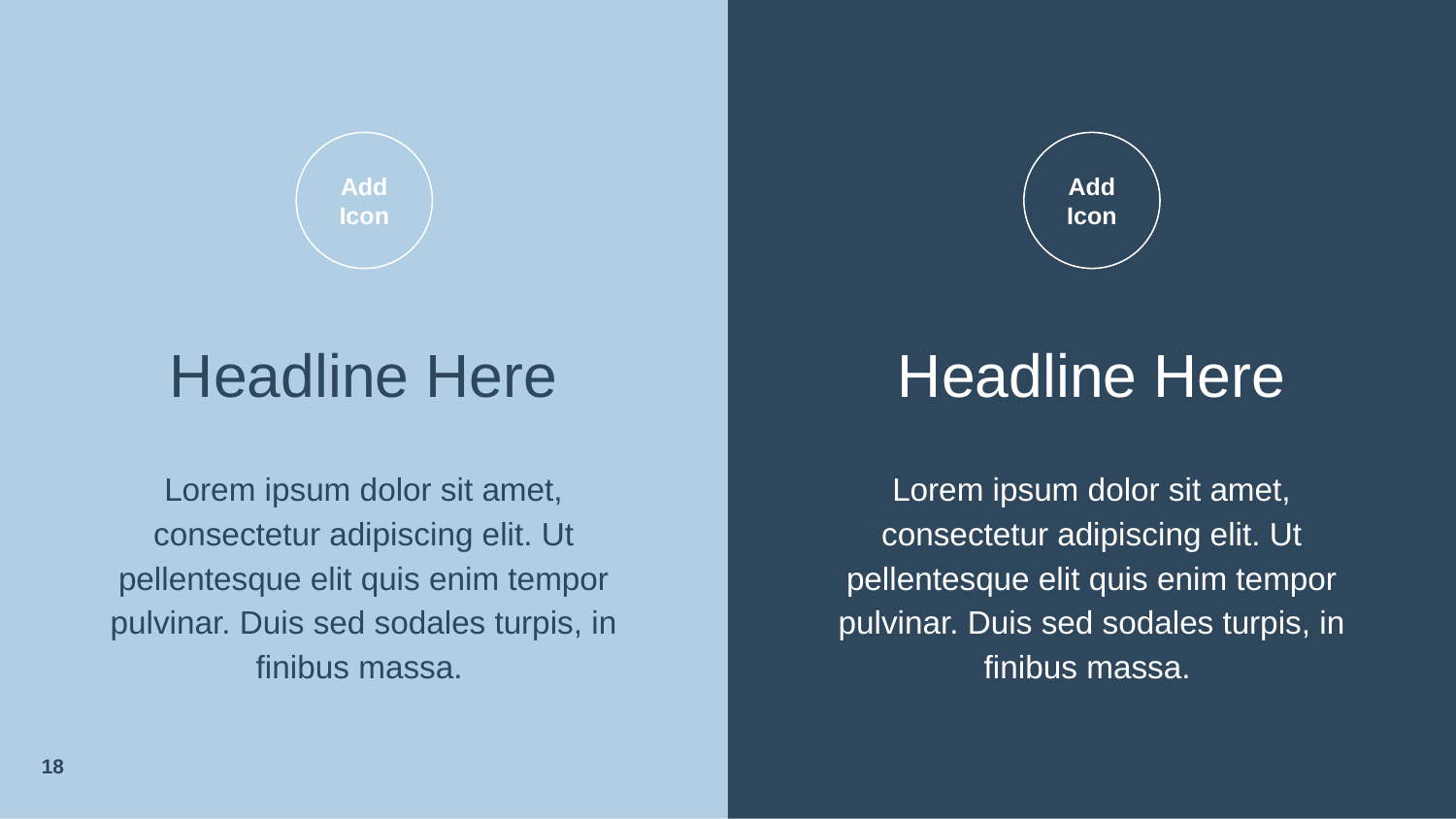

Add
Icon
Add
Icon
# Headline Here
Headline Here
Lorem ipsum dolor sit amet, consectetur adipiscing elit. Ut pellentesque elit quis enim tempor pulvinar. Duis sed sodales turpis, in finibus massa.
Lorem ipsum dolor sit amet, consectetur adipiscing elit. Ut pellentesque elit quis enim tempor pulvinar. Duis sed sodales turpis, in finibus massa.

18